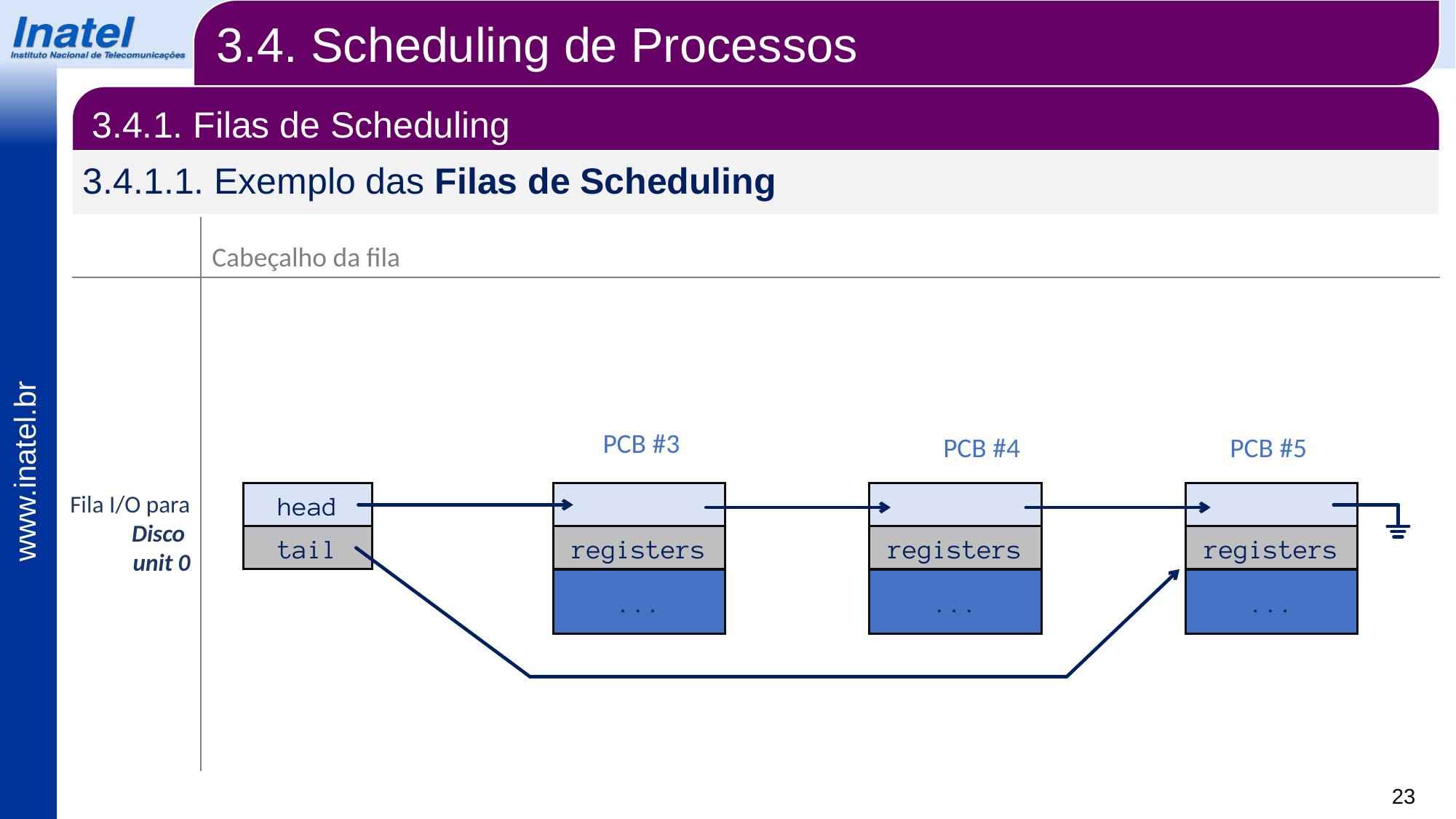

3.4. Scheduling de Processos
3.4.1. Filas de Scheduling
3.4.1.1. Exemplo das Filas de Scheduling
Cabeçalho da fila
PCB #3
PCB #4
PCB #5
Fila I/O para Disco
unit 0
head
tail

registers
...

registers
...

registers
...